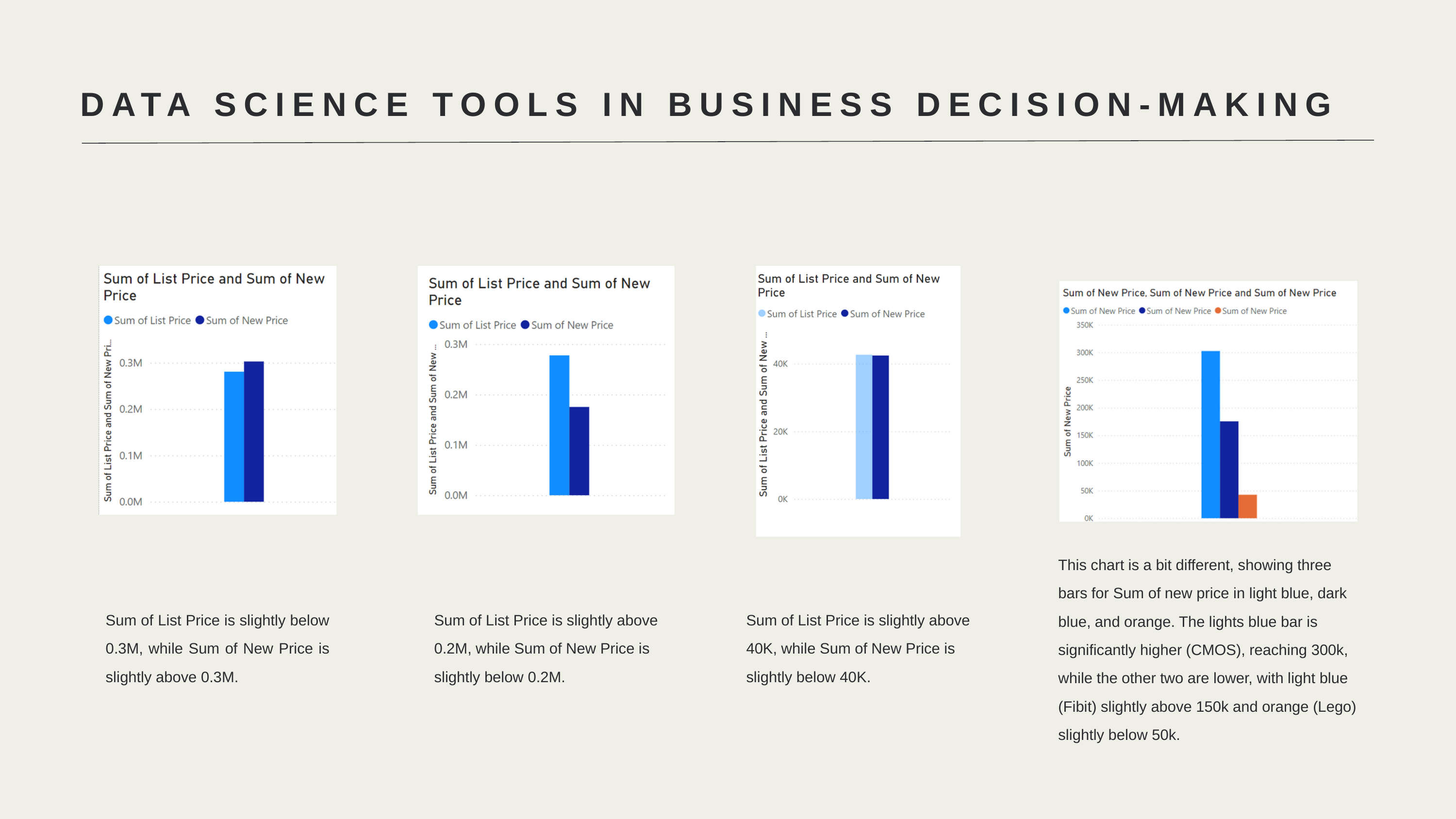

DATA SCIENCE TOOLS IN BUSINESS DECISION-MAKING

This chart is a bit different, showing three bars for Sum of new price in light blue, dark blue, and orange. The lights blue bar is significantly higher (CMOS), reaching 300k, while the other two are lower, with light blue (Fibit) slightly above 150k and orange (Lego) slightly below 50k.
Sum of List Price is slightly below 0.3M, while Sum of New Price is slightly above 0.3M.
Sum of List Price is slightly above 0.2M, while Sum of New Price is slightly below 0.2M.
Sum of List Price is slightly above 40K, while Sum of New Price is slightly below 40K.